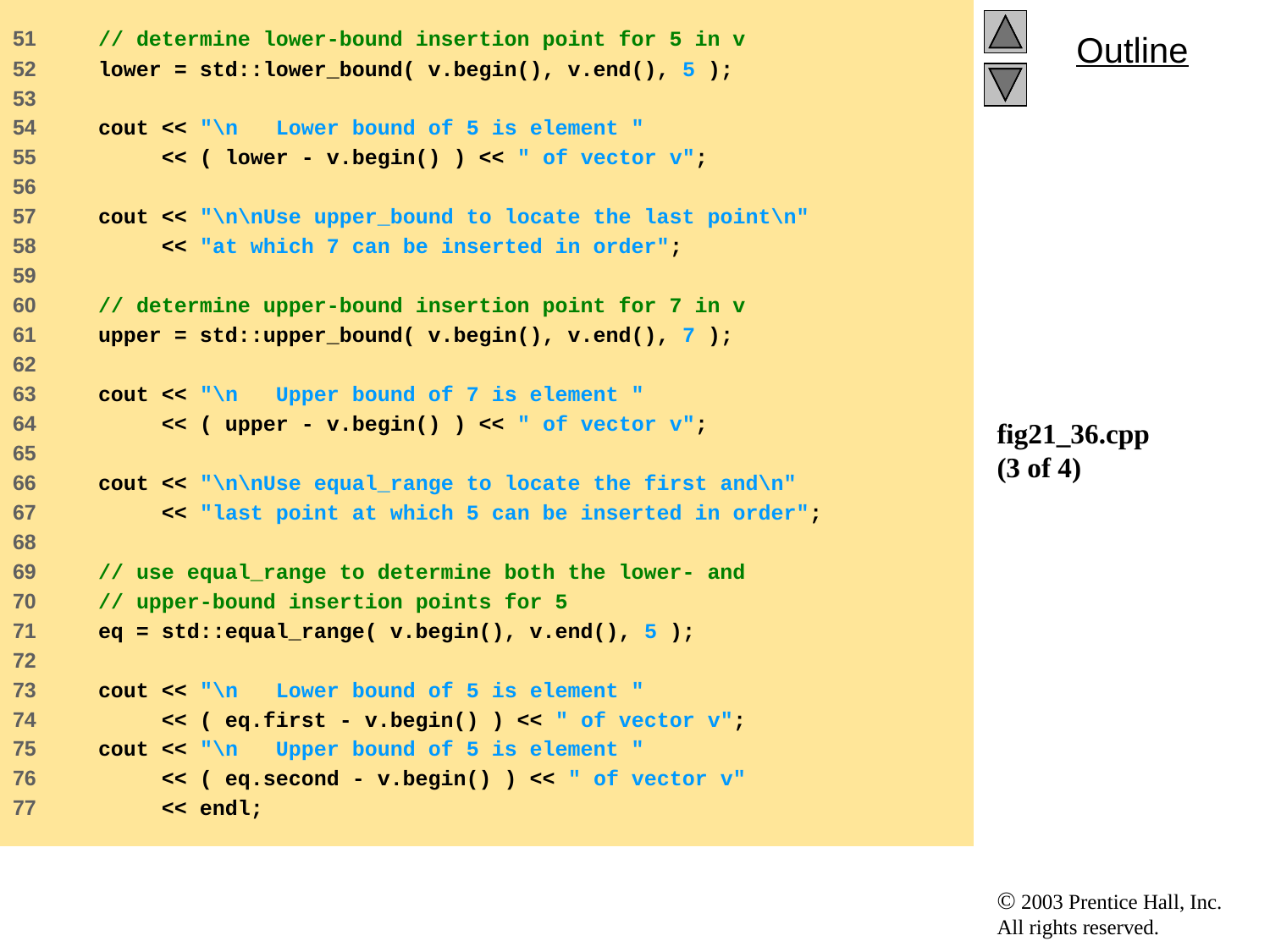

51       // determine lower-bound insertion point for 5 in v
52       lower = std::lower_bound( v.begin(), v.end(), 5 );
53
54       cout << "\n   Lower bound of 5 is element "
55            << ( lower - v.begin() ) << " of vector v";
56
57       cout << "\n\nUse upper_bound to locate the last point\n"
58            << "at which 7 can be inserted in order";
59
60       // determine upper-bound insertion point for 7 in v
61       upper = std::upper_bound( v.begin(), v.end(), 7 );
62
63       cout << "\n   Upper bound of 7 is element "
64            << ( upper - v.begin() ) << " of vector v";
65
66       cout << "\n\nUse equal_range to locate the first and\n"
67            << "last point at which 5 can be inserted in order";
68
69       // use equal_range to determine both the lower- and
70       // upper-bound insertion points for 5
71       eq = std::equal_range( v.begin(), v.end(), 5 );
72
73       cout << "\n   Lower bound of 5 is element "
74            << ( eq.first - v.begin() ) << " of vector v";
75       cout << "\n   Upper bound of 5 is element "
76            << ( eq.second - v.begin() ) << " of vector v"
77            << endl;

# fig21_36.cpp (3 of 4)